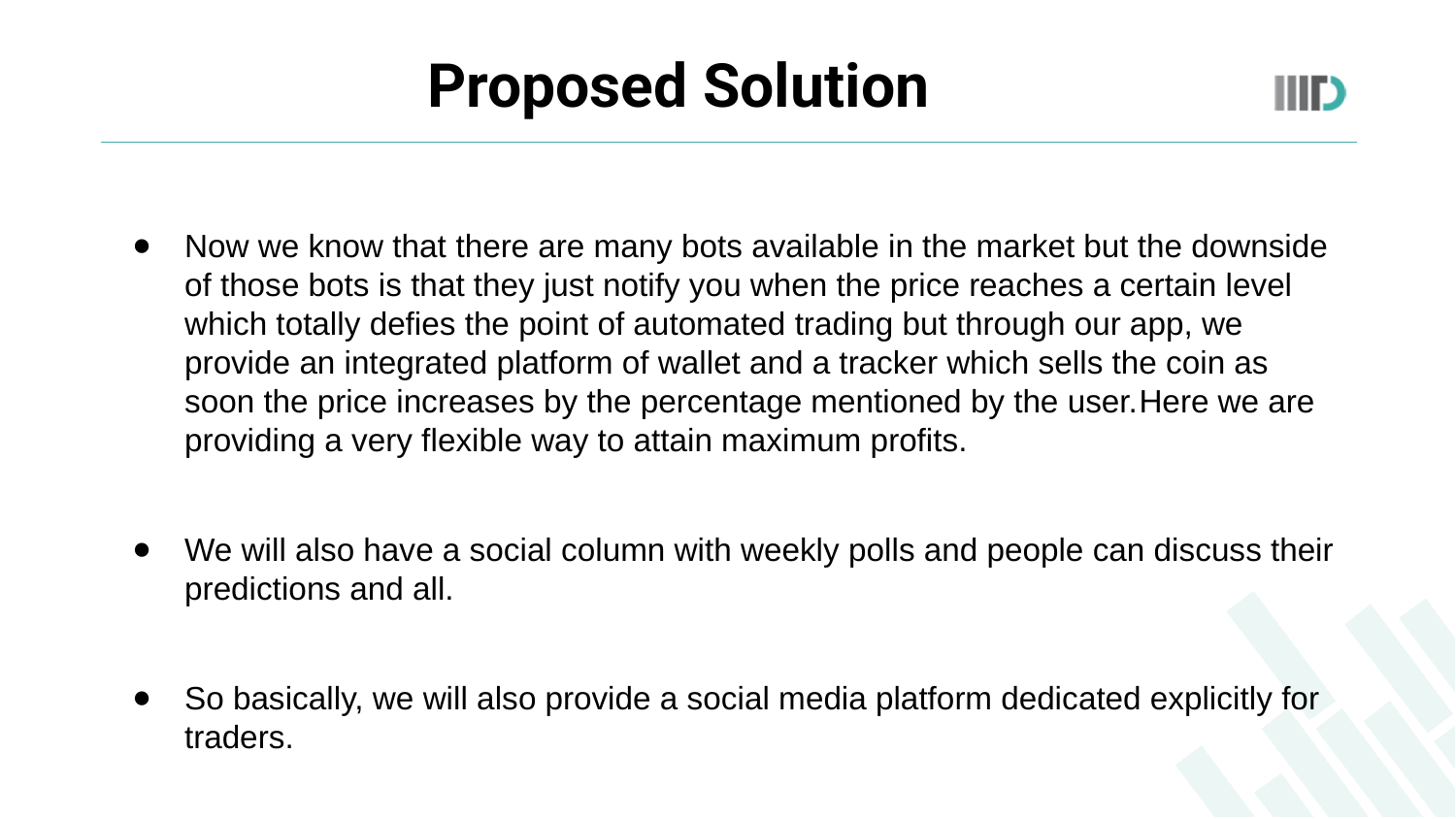

Proposed Solution

Now we know that there are many bots available in the market but the downside of those bots is that they just notify you when the price reaches a certain level which totally defies the point of automated trading but through our app, we provide an integrated platform of wallet and a tracker which sells the coin as soon the price increases by the percentage mentioned by the user.Here we are providing a very flexible way to attain maximum profits.

We will also have a social column with weekly polls and people can discuss their predictions and all.

So basically, we will also provide a social media platform dedicated explicitly for traders.